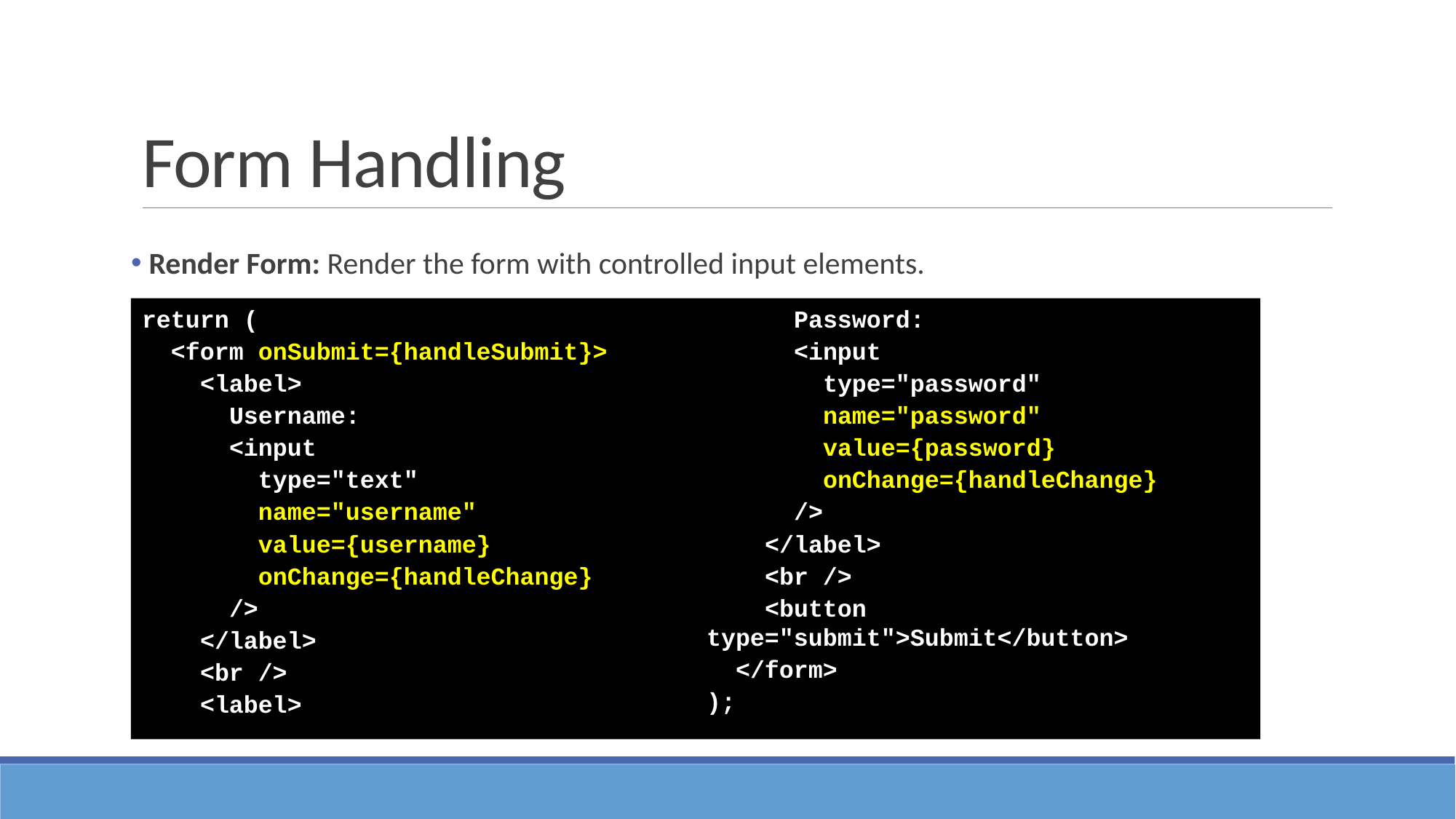

# Form Handling
 Render Form: Render the form with controlled input elements.
return (
  <form onSubmit={handleSubmit}>
    <label>
      Username:
      <input
        type="text"
        name="username"
        value={username}
        onChange={handleChange}
      />
    </label>
    <br />
    <label>
      Password:
      <input
        type="password"
        name="password"
        value={password}
        onChange={handleChange}
      />
    </label>
    <br />
    <button type="submit">Submit</button>
  </form>
);